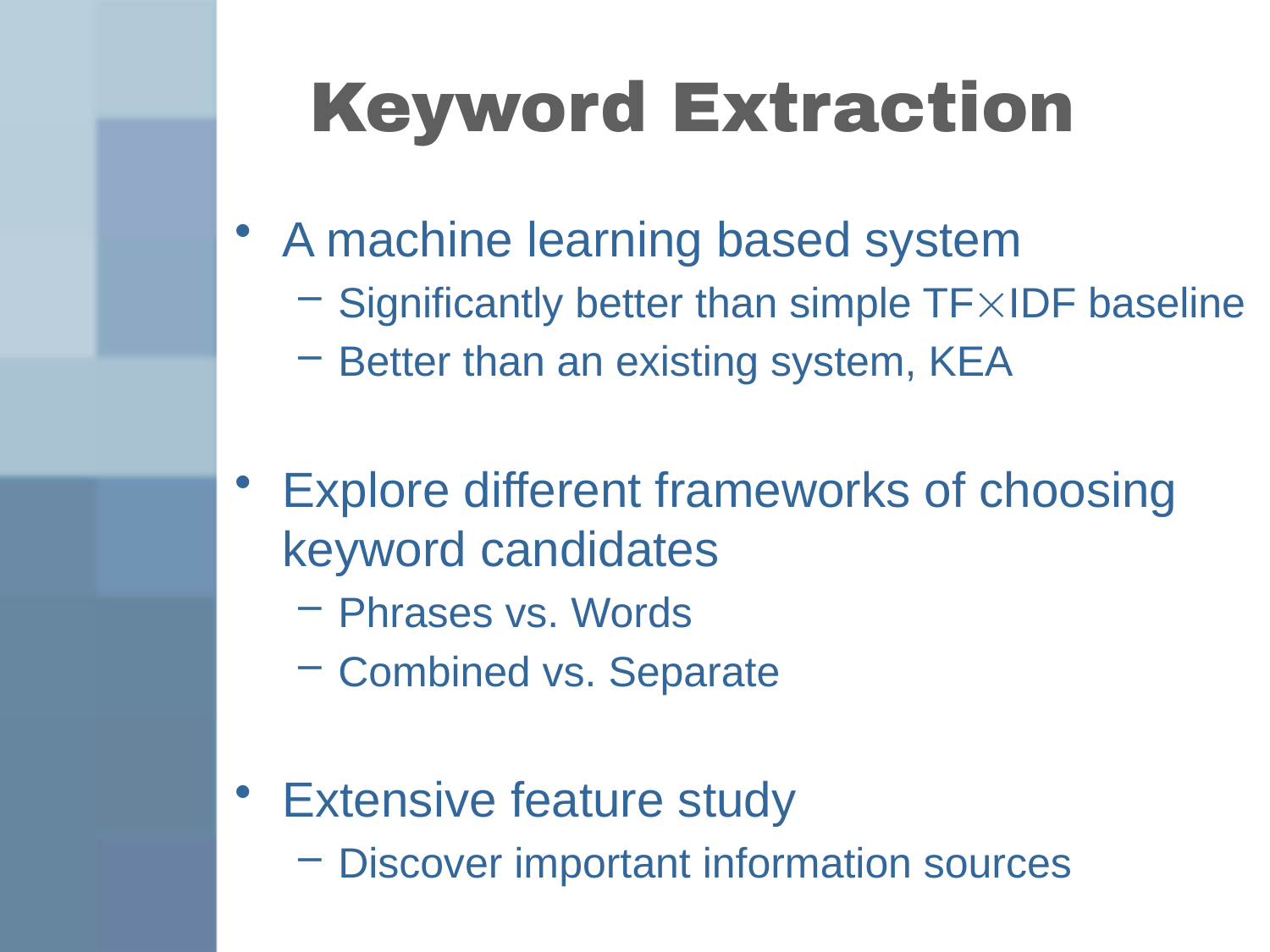

# Keyword Extraction
A machine learning based system
Significantly better than simple TF×IDF baseline
Better than an existing system, KEA

Explore different frameworks of choosing keyword candidates
Phrases vs. Words
Combined vs. Separate

Extensive feature study
Discover important information sources